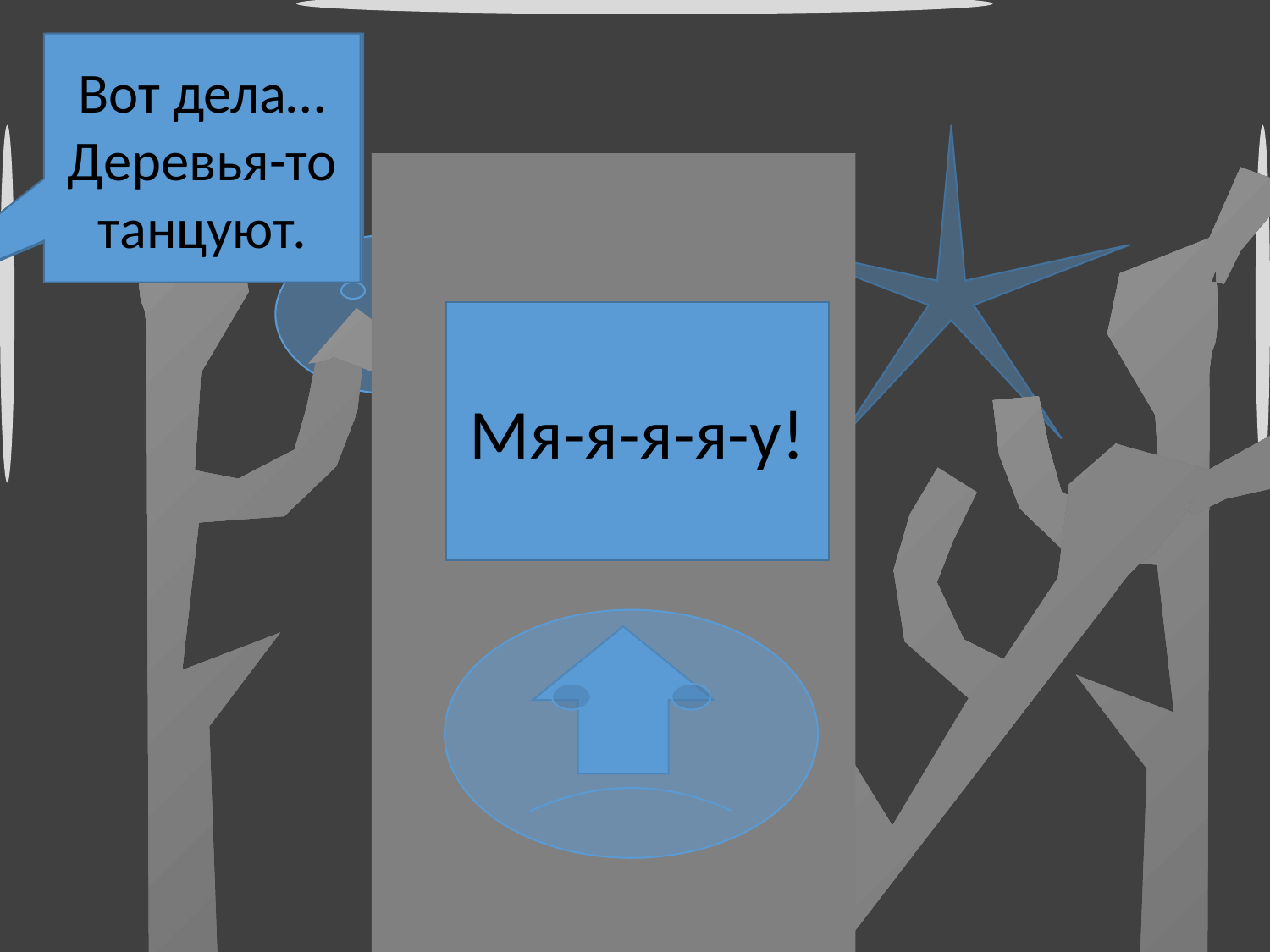

Вот дела… Деревья-то танцуют.
Как-то странно…

Мя-я-я-я-у!